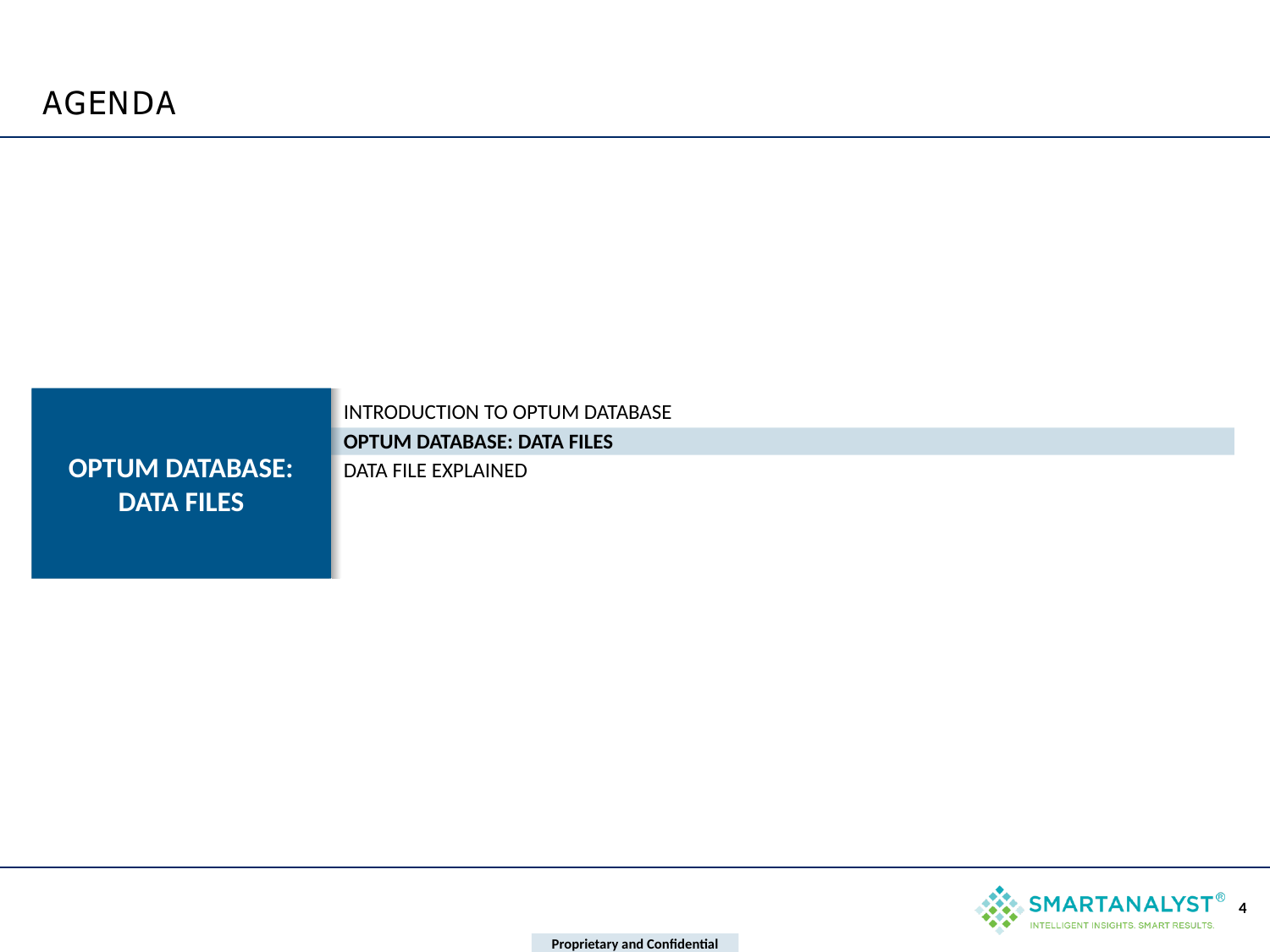

AGENDA
# OPTUM DATABASE: DATA FILES
INTRODUCTION TO OPTUM DATABASE
OPTUM DATABASE: DATA FILES
DATA FILE EXPLAINED

4